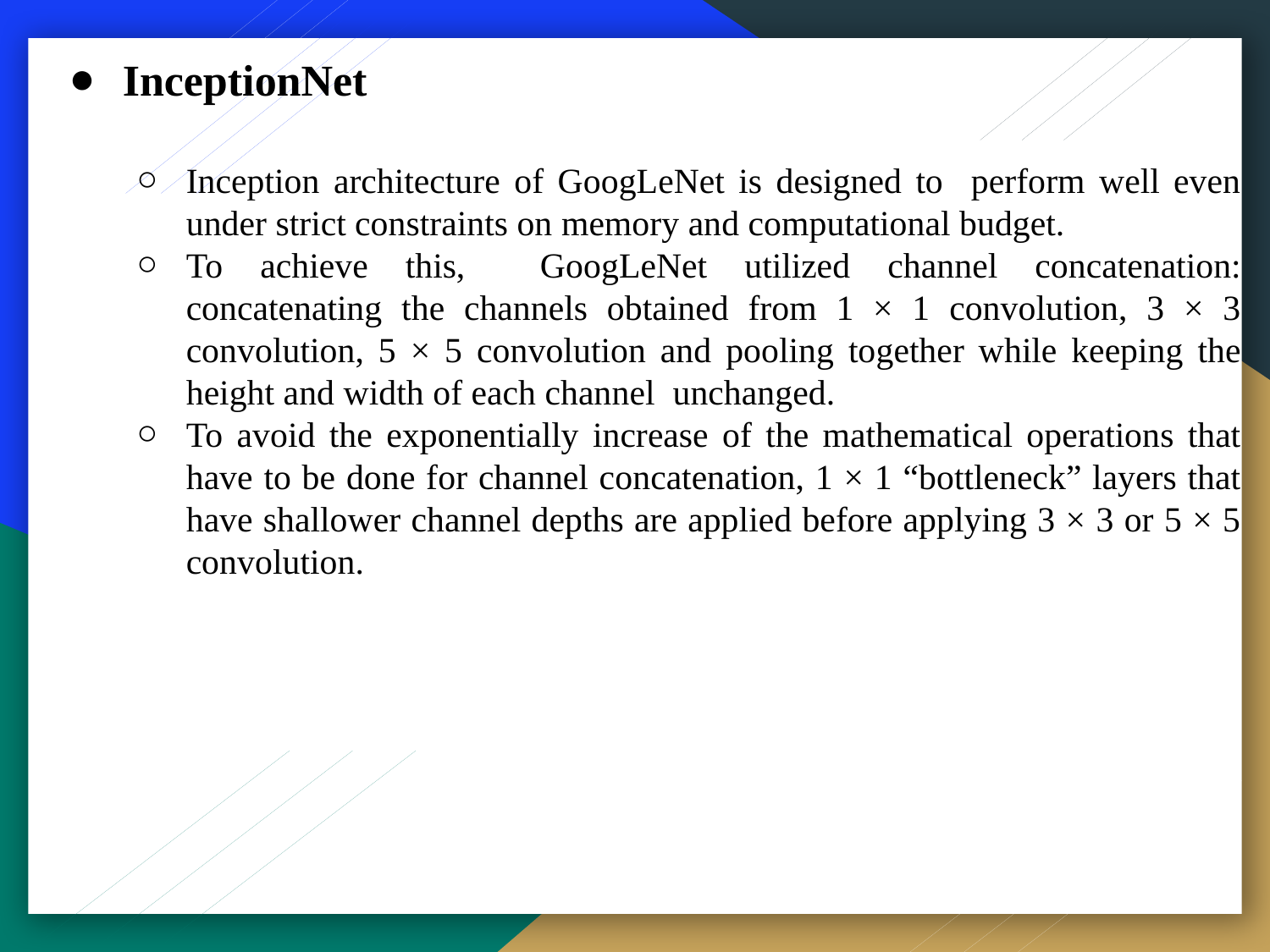

InceptionNet

Inception architecture of GoogLeNet is designed to  perform well even under strict constraints on memory and computational budget.
To achieve this,  GoogLeNet utilized channel concatenation: concatenating the channels obtained from 1 × 1 convolution, 3 × 3 convolution, 5 × 5 convolution and pooling together while keeping the height and width of each channel  unchanged.
To avoid the exponentially increase of the mathematical operations that have to be done for channel concatenation, 1 × 1 “bottleneck” layers that have shallower channel depths are applied before applying 3 × 3 or 5 × 5 convolution.